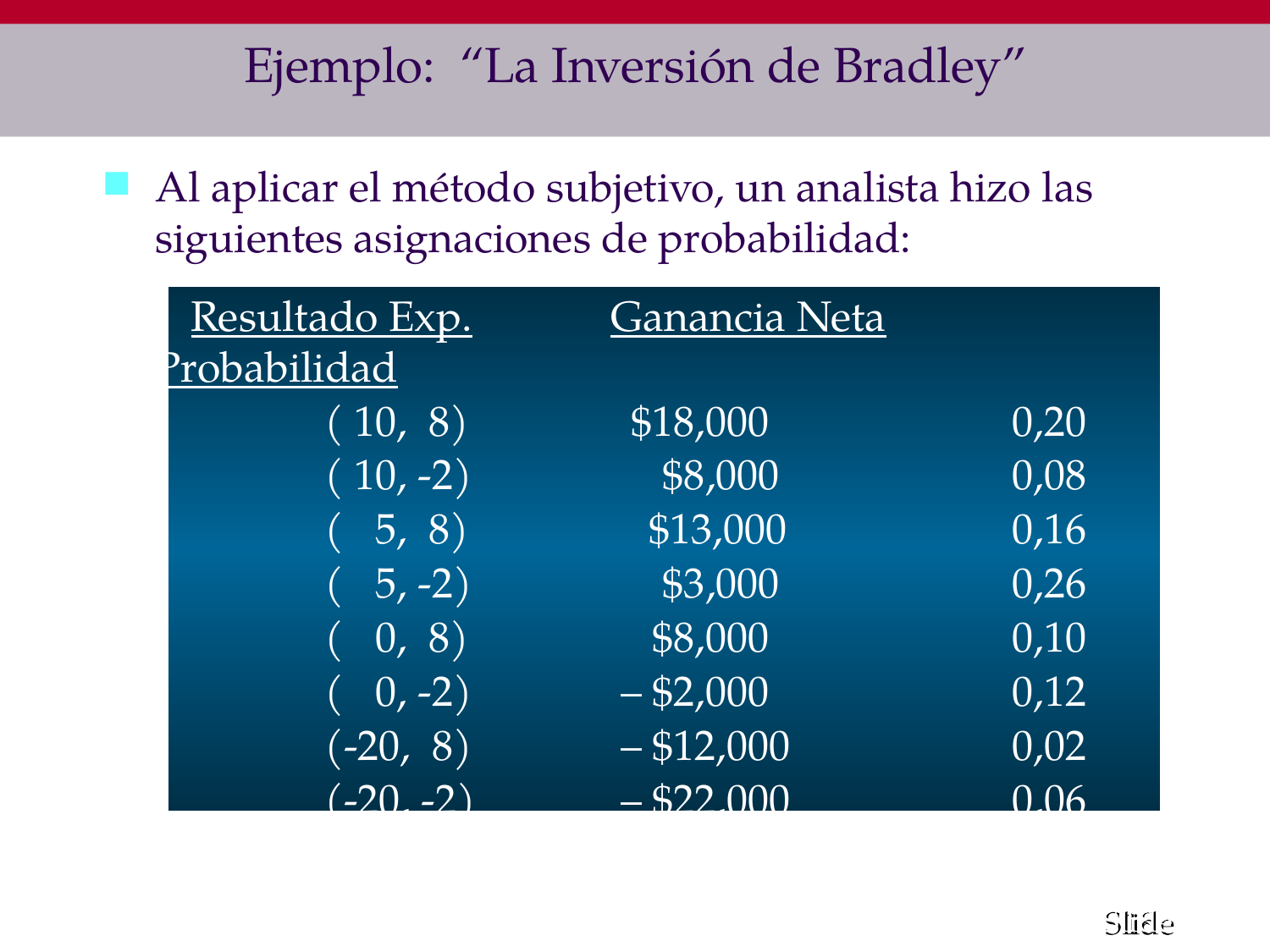

# Ejemplo:  “La Inversión de Bradley”
Al aplicar el método subjetivo, un analista hizo las siguientes asignaciones de probabilidad:

	    Resultado Exp.	       Ganancia Neta	  Probabilidad
		    ( 10,  8)	         $18,000		         0,20
		    ( 10, -2)                  $8,000		         0,08
		    (   5,  8)                 $13,000		         0,16
		    (   5, -2)                  $3,000		         0,26
		    (   0,  8)     	           $8,000		         0,10
		    (   0, -2)    	        – $2,000		         0,12
		    (-20,  8)  	        – $12,000	         0,02
		    (-20, -2) 	        – $22,000	         0,06